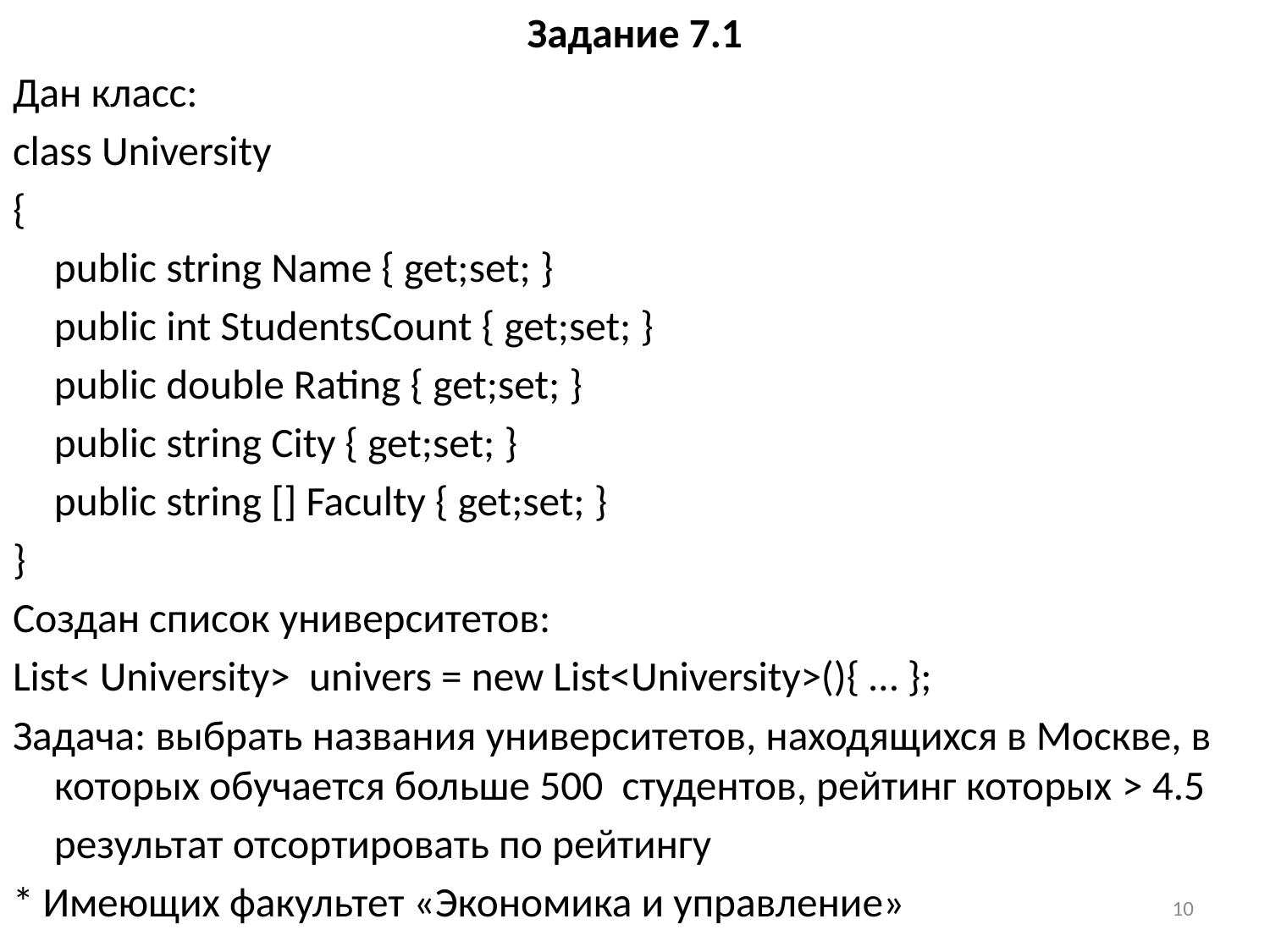

Задание 7.1
Дан класс:
class University
{
		public string Name { get;set; }
		public int StudentsCount { get;set; }
		public double Rating { get;set; }
		public string City { get;set; }
		public string [] Faculty { get;set; }
}
Создан список университетов:
List< University>  univers = new List<University>(){ … };
Задача: выбрать названия университетов, находящихся в Москве, в которых обучается больше 500  студентов, рейтинг которых > 4.5
	результат отсортировать по рейтингу
* Имеющих факультет «Экономика и управление»
10